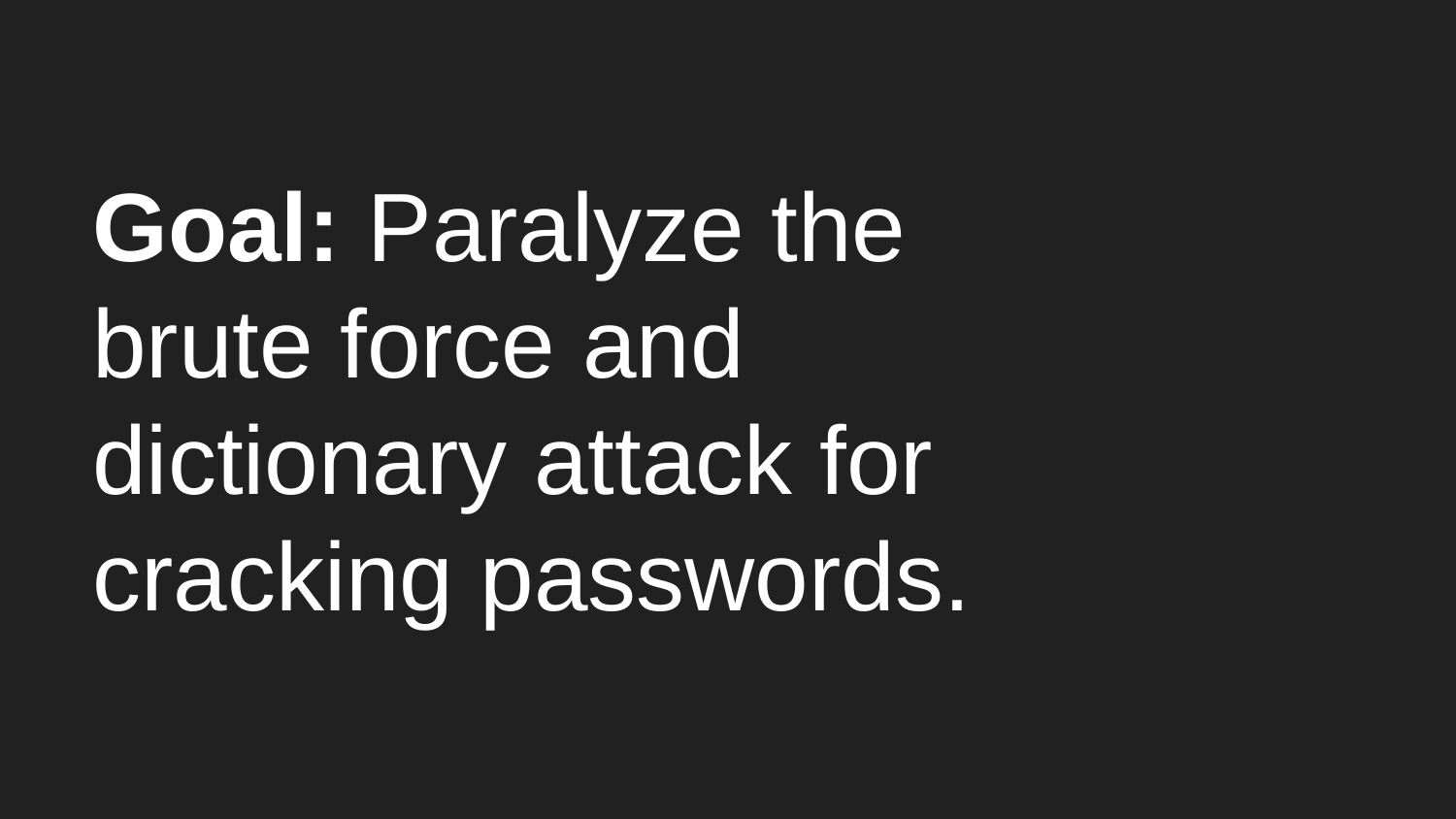

# Goal: Paralyze the brute force and dictionary attack for  cracking passwords.